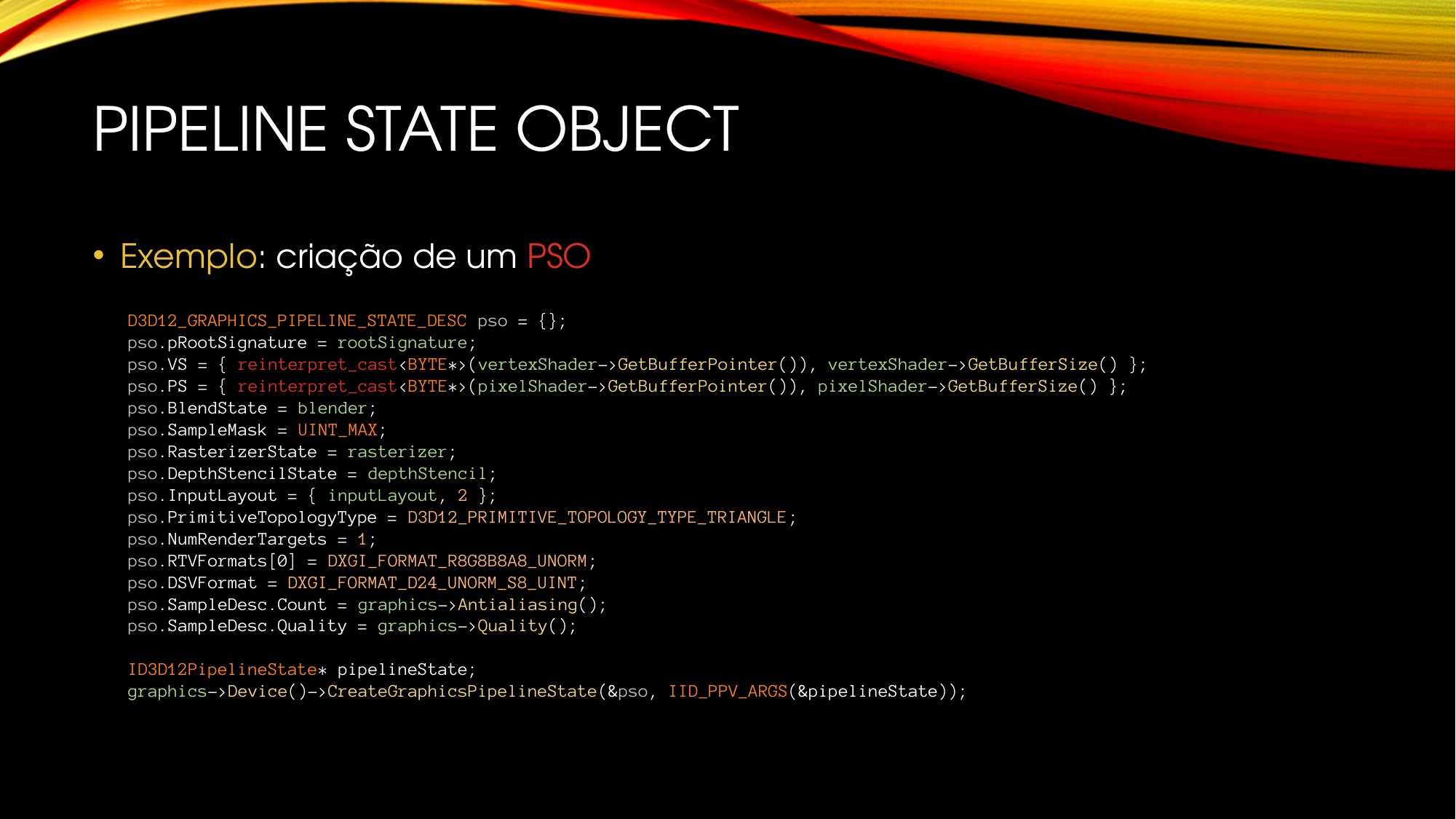

# PIPELINE STATE OBJECT
Exemplo: criação de um PSO
D3D12_GRAPHICS_PIPELINE_STATE_DESC pso = {};
pso.pRootSignature = rootSignature;
pso.VS = { reinterpret_cast<BYTE*>(vertexShader->GetBufferPointer()), vertexShader->GetBufferSize() };
pso.PS = { reinterpret_cast<BYTE*>(pixelShader->GetBufferPointer()), pixelShader->GetBufferSize() };
pso.BlendState = blender;
pso.SampleMask = UINT_MAX;
pso.RasterizerState = rasterizer;
pso.DepthStencilState = depthStencil;
pso.InputLayout = { inputLayout, 2 };
pso.PrimitiveTopologyType = D3D12_PRIMITIVE_TOPOLOGY_TYPE_TRIANGLE;
pso.NumRenderTargets = 1;
pso.RTVFormats[0] = DXGI_FORMAT_R8G8B8A8_UNORM;
pso.DSVFormat = DXGI_FORMAT_D24_UNORM_S8_UINT;
pso.SampleDesc.Count = graphics->Antialiasing();
pso.SampleDesc.Quality = graphics->Quality();

ID3D12PipelineState* pipelineState;
graphics->Device()->CreateGraphicsPipelineState(&pso, IID_PPV_ARGS(&pipelineState));